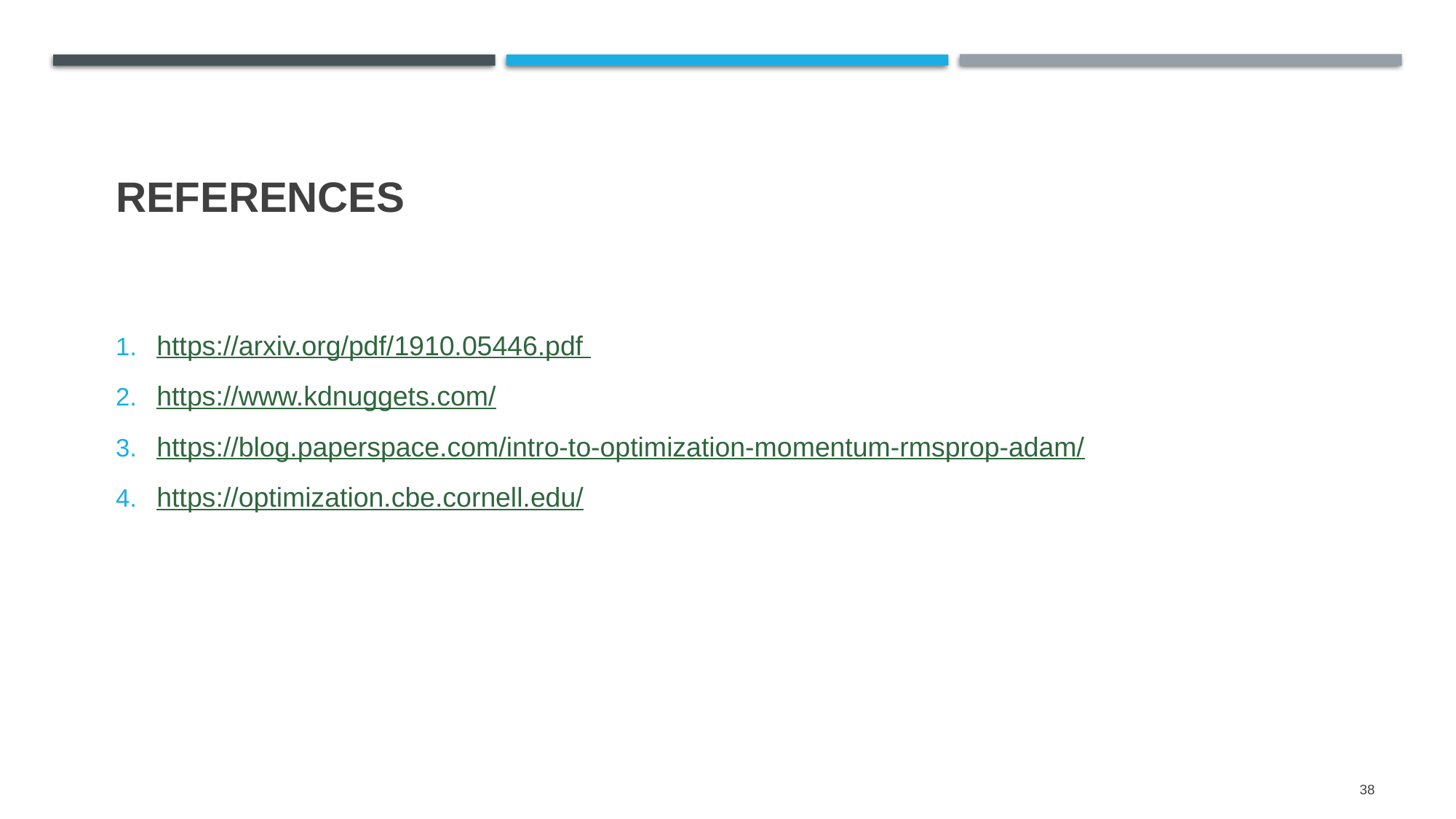

# References
https://arxiv.org/pdf/1910.05446.pdf
https://www.kdnuggets.com/
https://blog.paperspace.com/intro-to-optimization-momentum-rmsprop-adam/
https://optimization.cbe.cornell.edu/

38